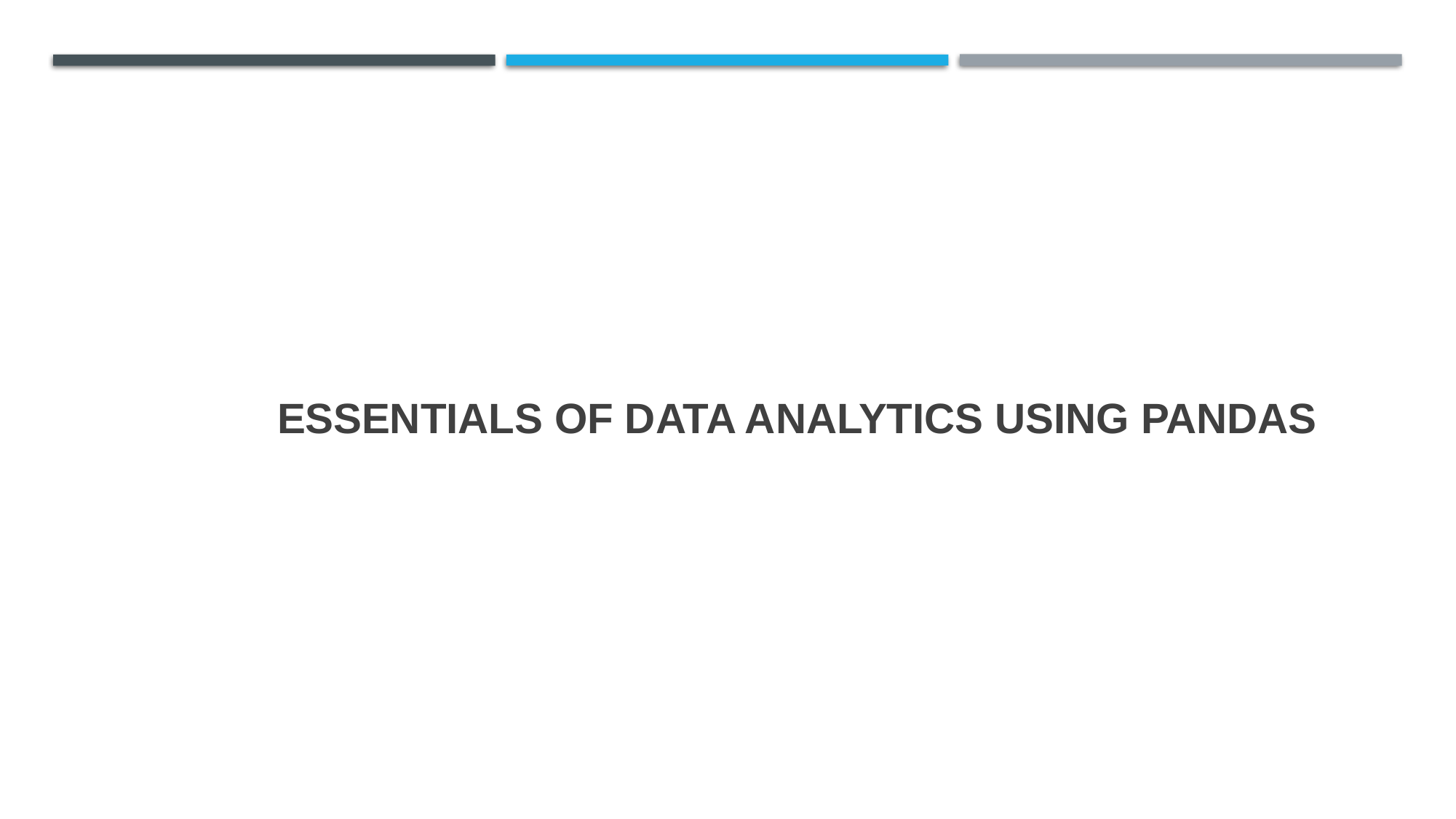

# ESSENTIALS OF DATA ANALYTICS USING PANDAS